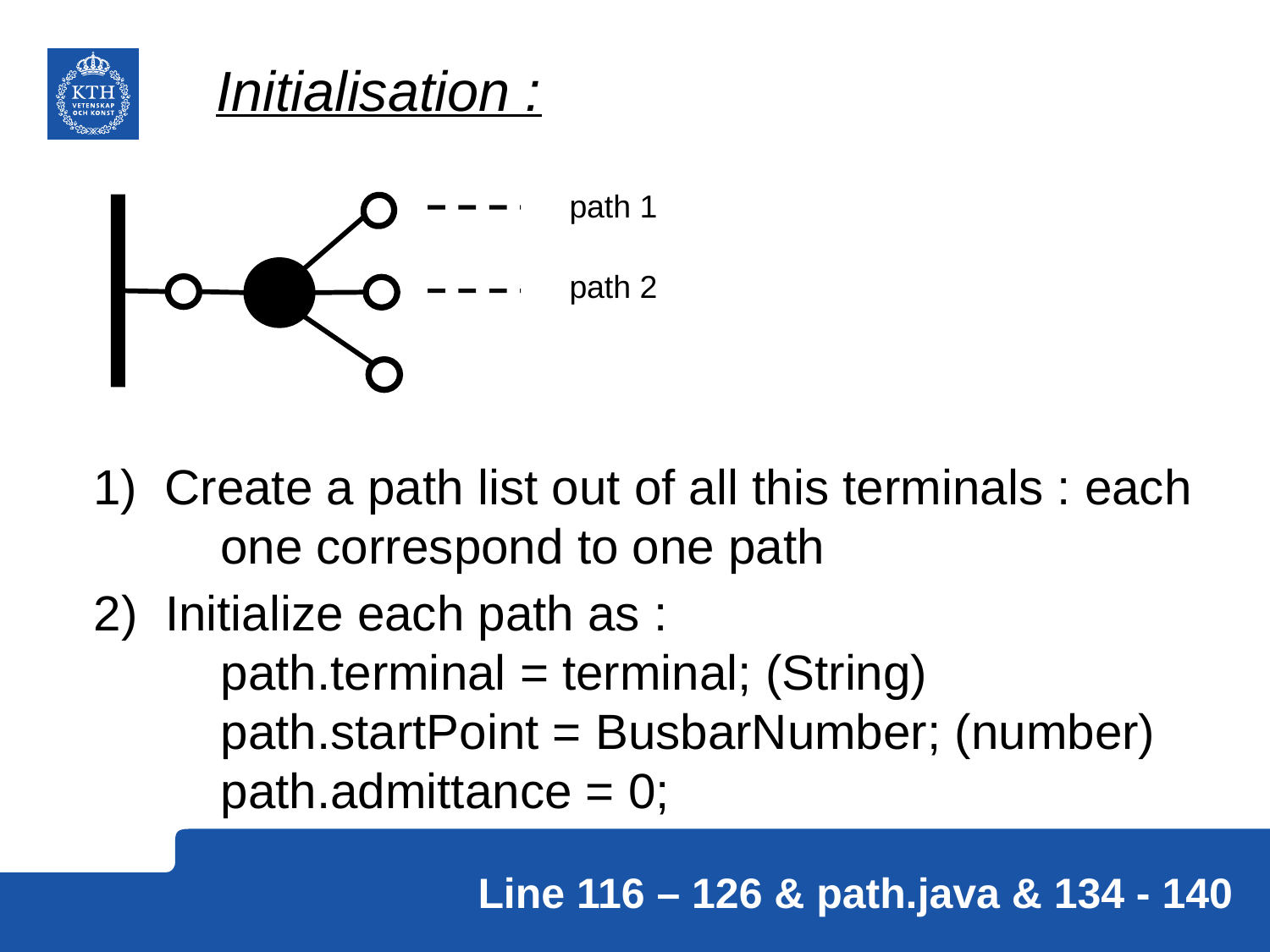

Initialisation :
path 1

path 2

Create a path list out of all this terminals : each
	one correspond to one path

Initialize each path as :
	path.terminal = terminal; (String)
	path.startPoint = BusbarNumber; (number)
	path.admittance = 0;

Line 116 – 126 & path.java & 134 - 140